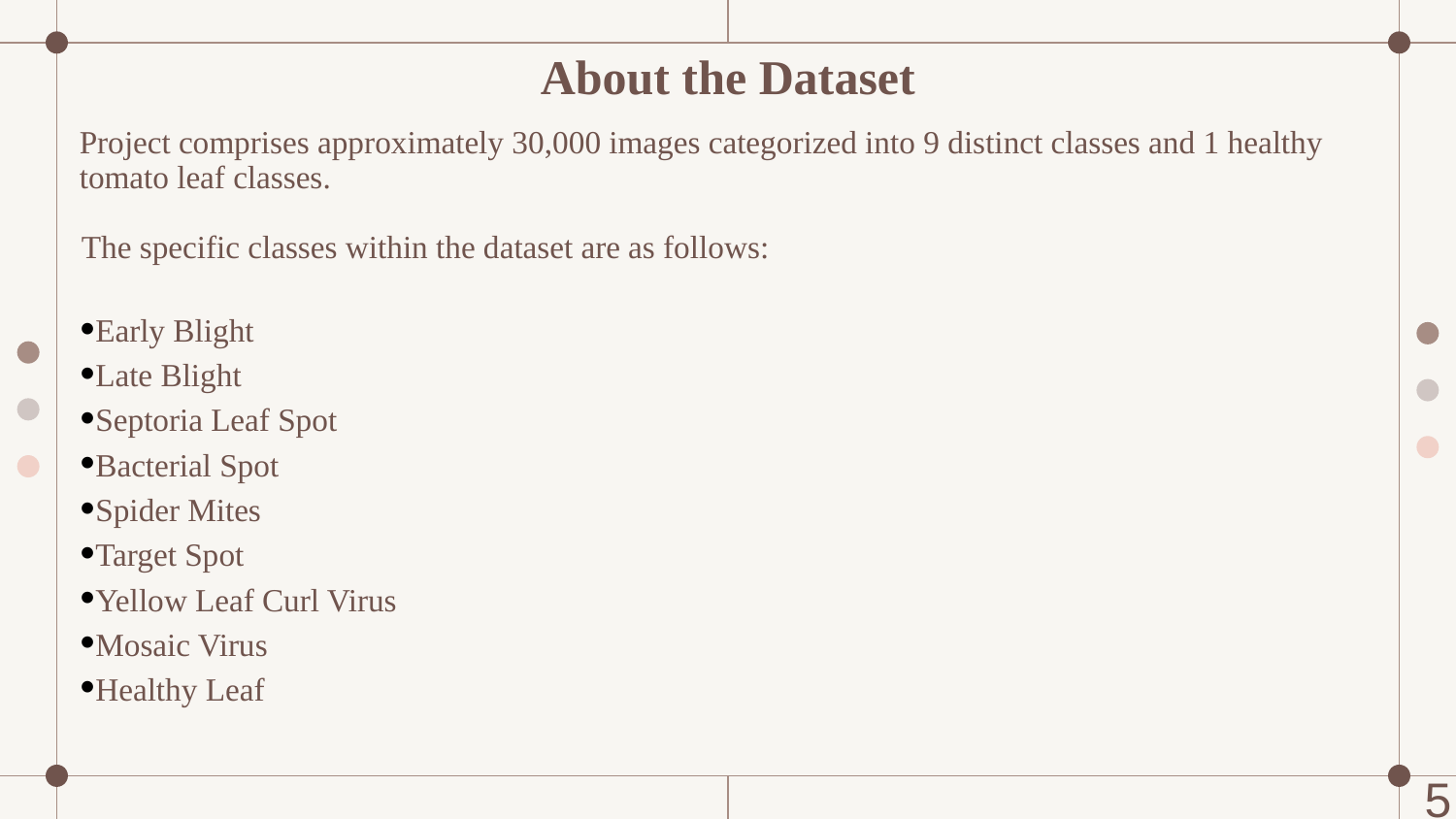

# About the Dataset
Project comprises approximately 30,000 images categorized into 9 distinct classes and 1 healthy tomato leaf classes.

The specific classes within the dataset are as follows:

Early Blight
Late Blight
Septoria Leaf Spot
Bacterial Spot
Spider Mites
Target Spot
Yellow Leaf Curl Virus
Mosaic Virus
Healthy Leaf

5